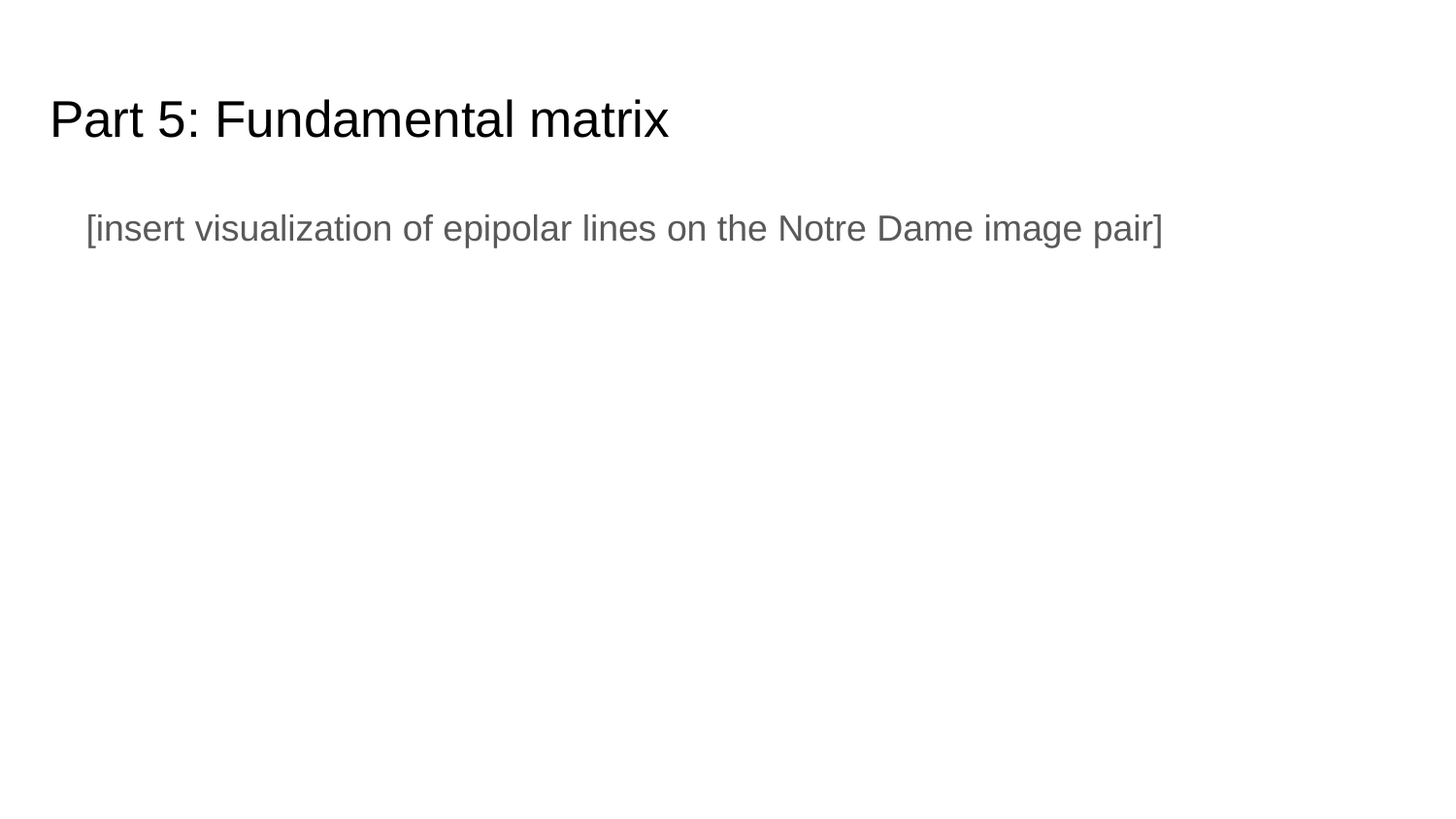

# Part 5: Fundamental matrix
[insert visualization of epipolar lines on the Notre Dame image pair]